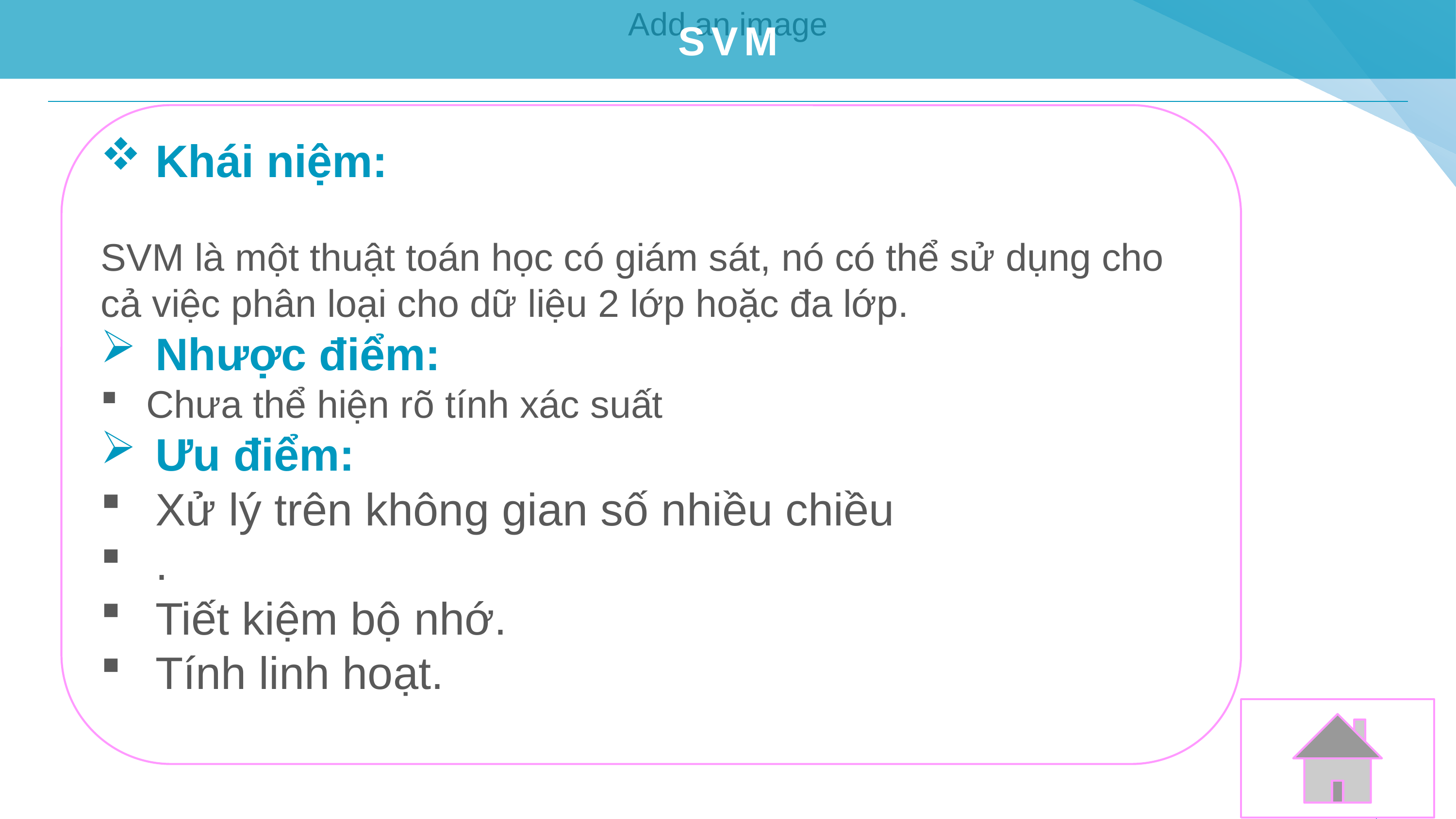

SVM
Khái niệm:

SVM là một thuật toán học có giám sát, nó có thể sử dụng cho cả việc phân loại cho dữ liệu 2 lớp hoặc đa lớp.
Nhược điểm:
Chưa thể hiện rõ tính xác suất
Ưu điểm:
Xử lý trên không gian số nhiều chiều
.
Tiết kiệm bộ nhớ.
Tính linh hoạt.